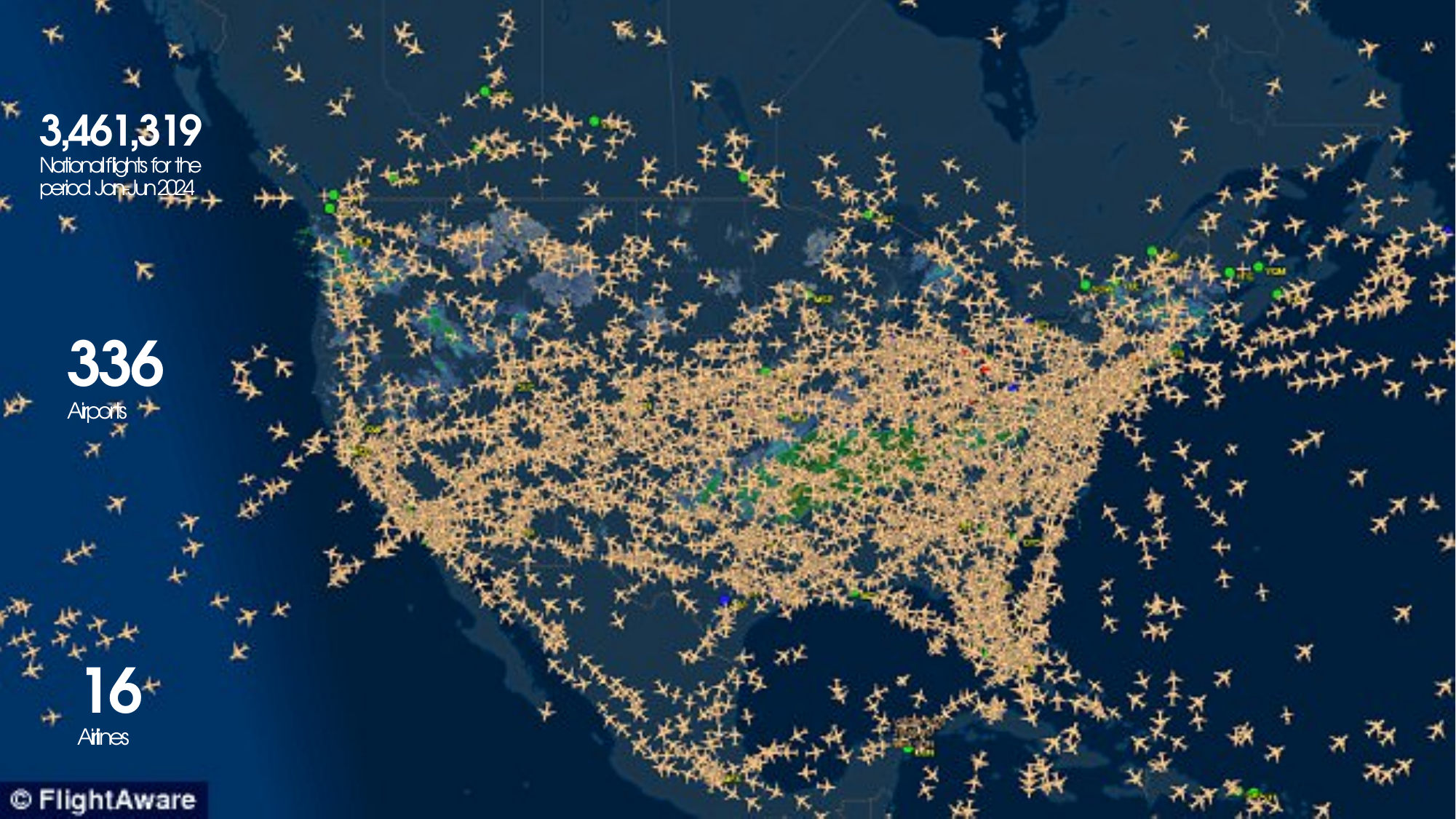

# 3,461,319 National flights  for  the period  Jan-Jun 2024
336
Airports
16
Airlines